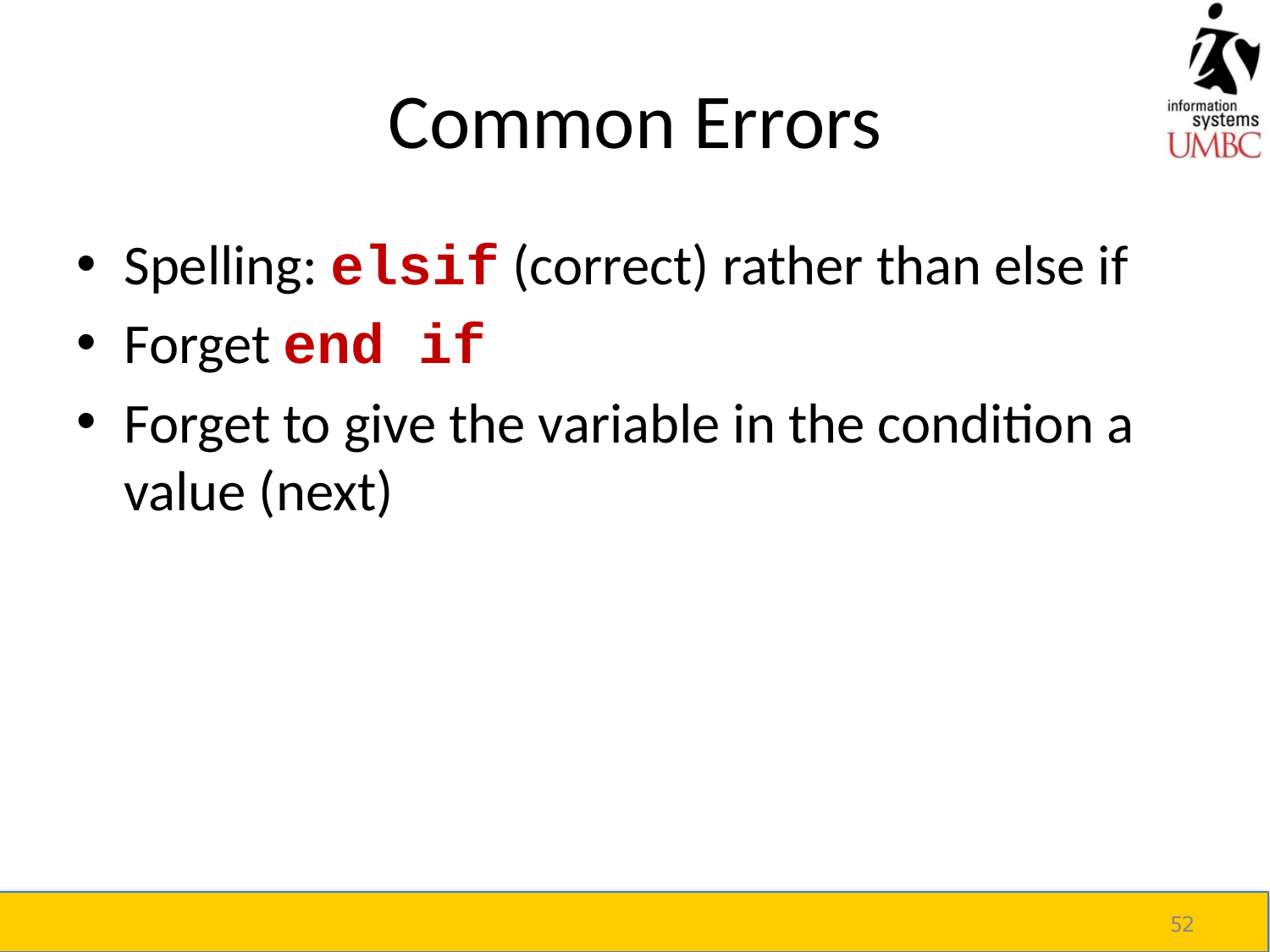

# Common Errors
Spelling: elsif (correct) rather than else if
Forget end if
Forget to give the variable in the condition a value (next)
52